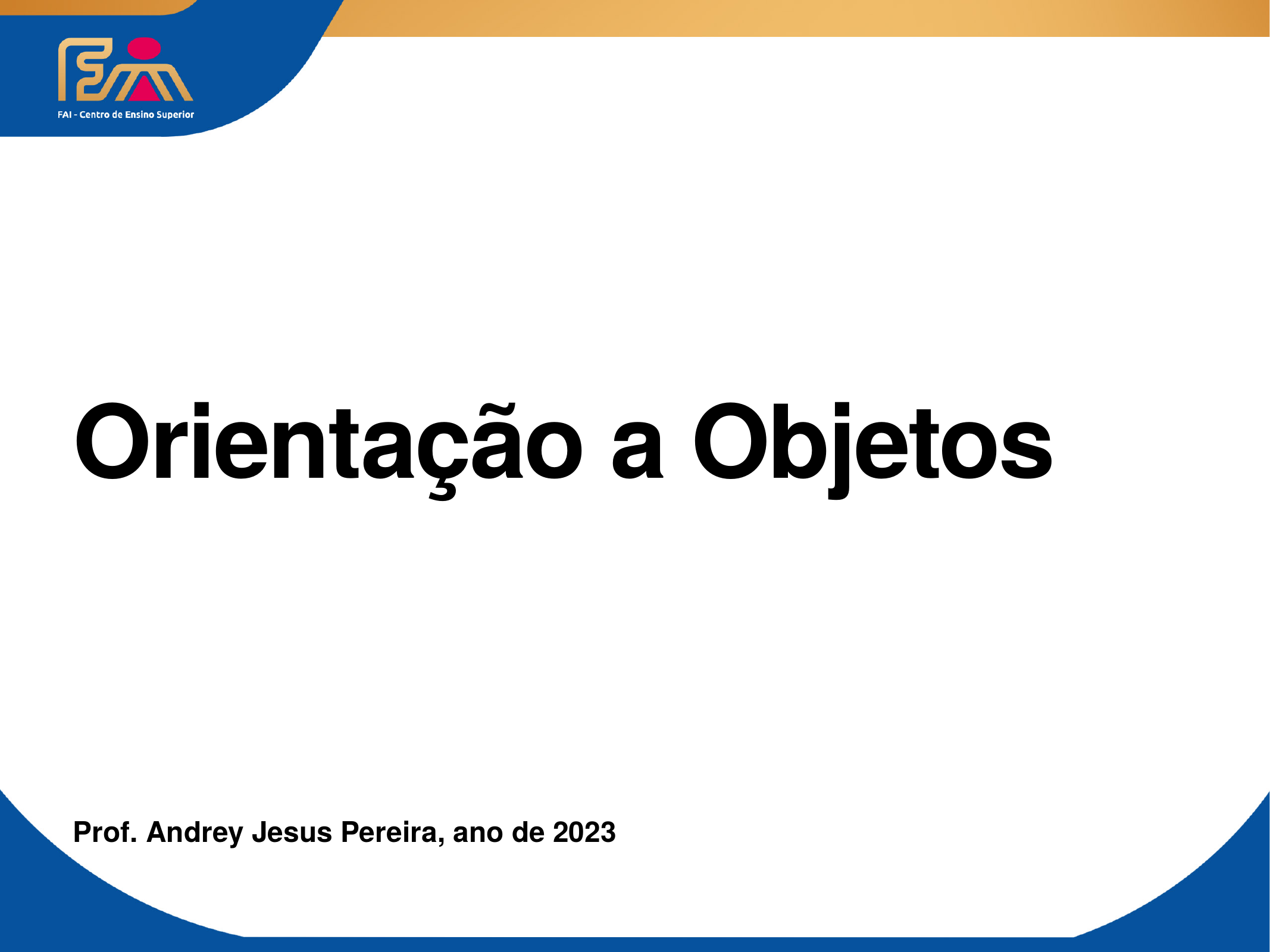

# Orientação a Objetos
Prof. Andrey Jesus Pereira, ano de 2023